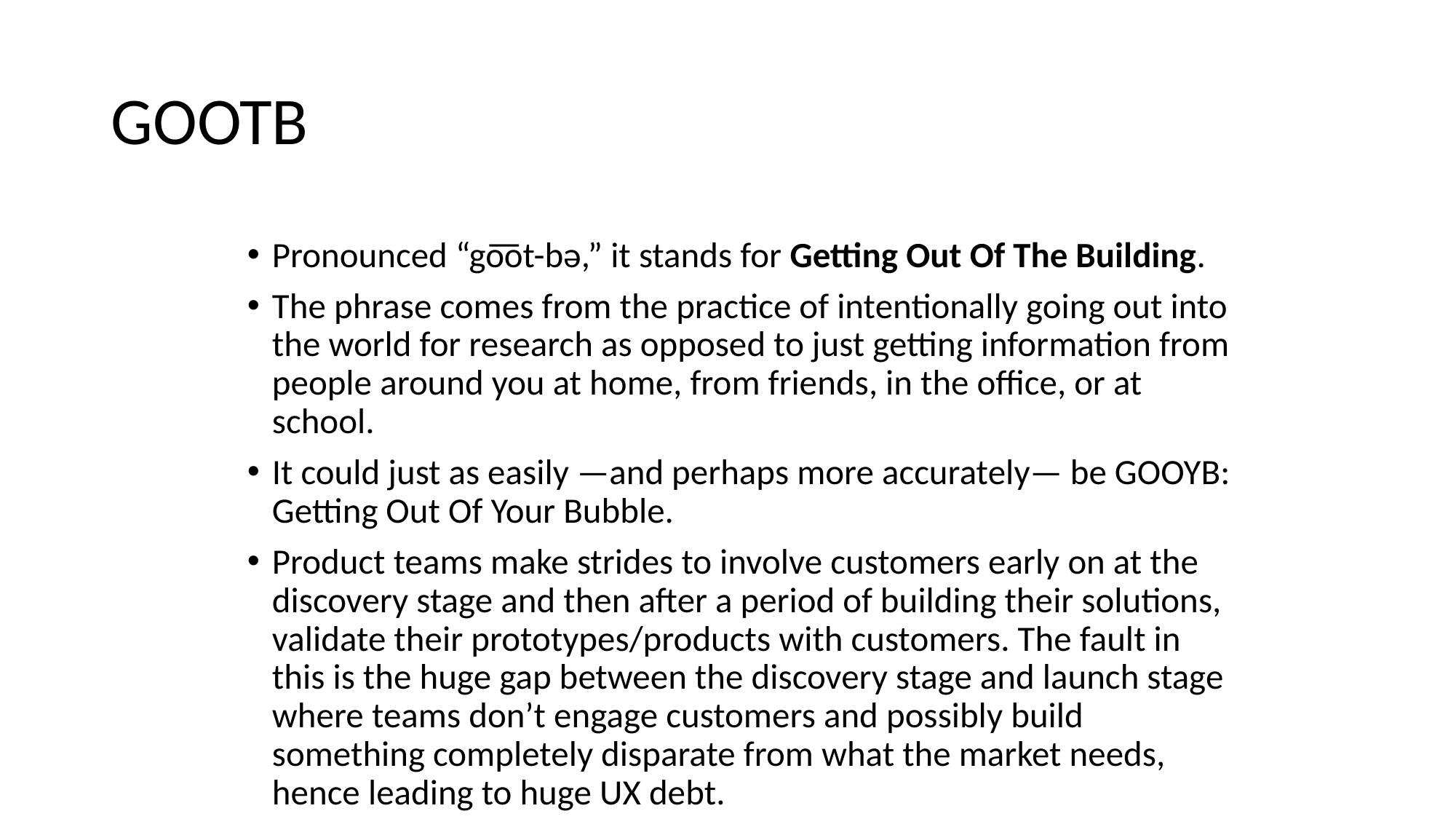

# GOOTB
Pronounced “go͞ot-bə,” it stands for Getting Out Of The Building.
The phrase comes from the practice of intentionally going out into the world for research as opposed to just getting information from people around you at home, from friends, in the office, or at school.
It could just as easily —and perhaps more accurately— be GOOYB: Getting Out Of Your Bubble.
Product teams make strides to involve customers early on at the discovery stage and then after a period of building their solutions, validate their prototypes/products with customers. The fault in this is the huge gap between the discovery stage and launch stage where teams don’t engage customers and possibly build something completely disparate from what the market needs, hence leading to huge UX debt.